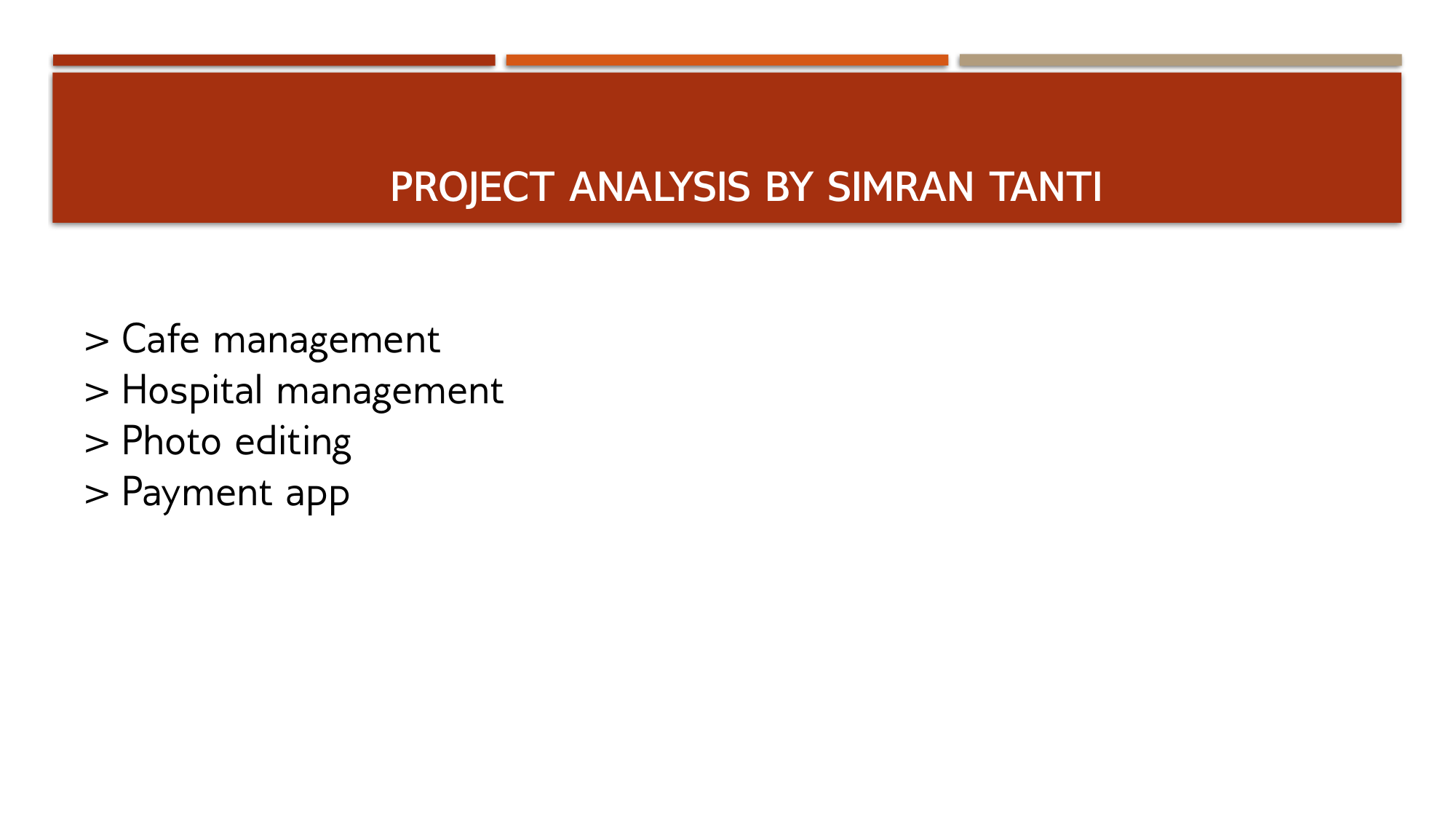

# Project analysis by Simran Tanti
> Cafe management
> Hospital management
> Photo editing
> Payment app